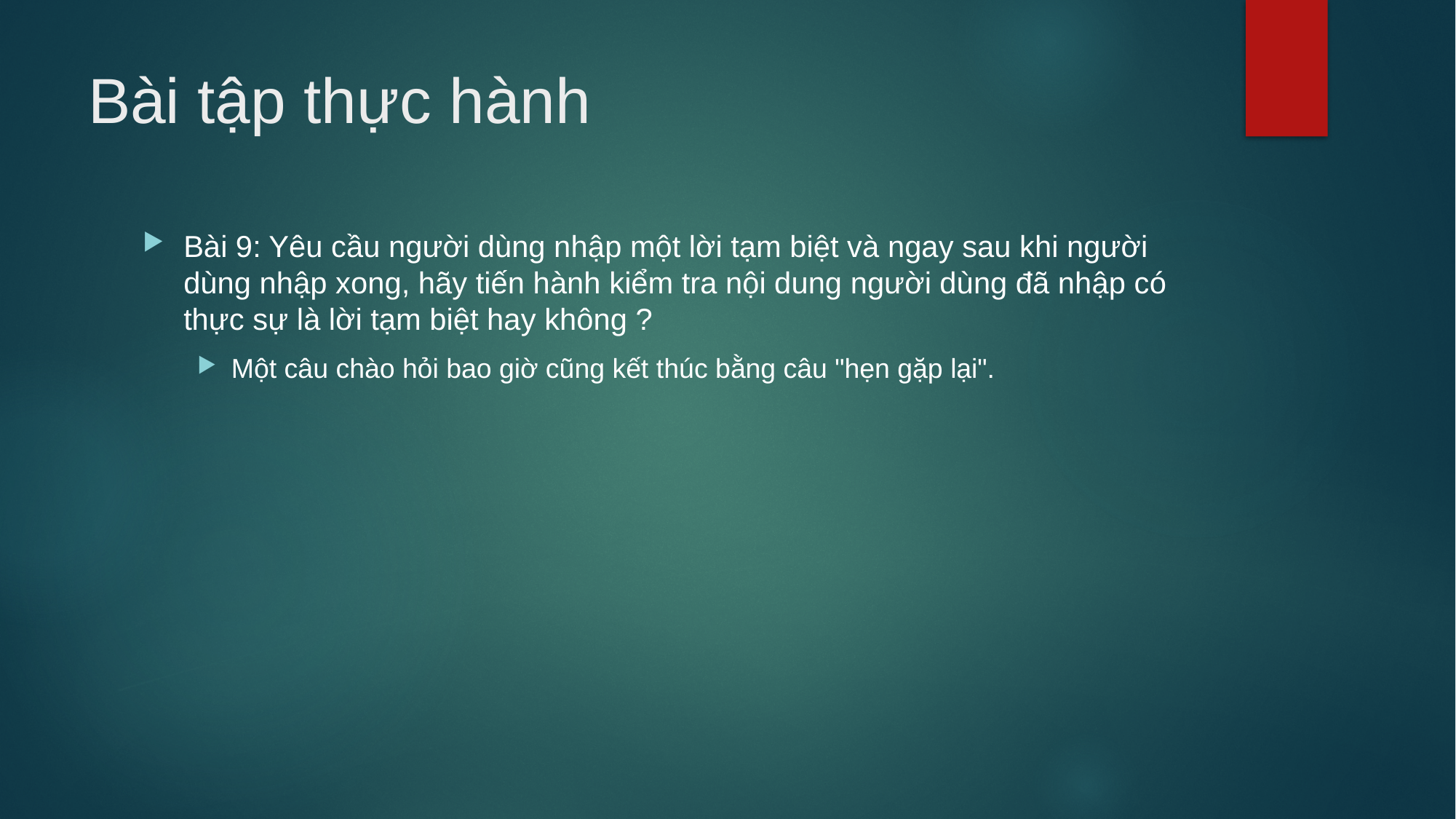

# Bài tập thực hành
Bài 9: Yêu cầu người dùng nhập một lời tạm biệt và ngay sau khi người dùng nhập xong, hãy tiến hành kiểm tra nội dung người dùng đã nhập có thực sự là lời tạm biệt hay không ?
Một câu chào hỏi bao giờ cũng kết thúc bằng câu "hẹn gặp lại".